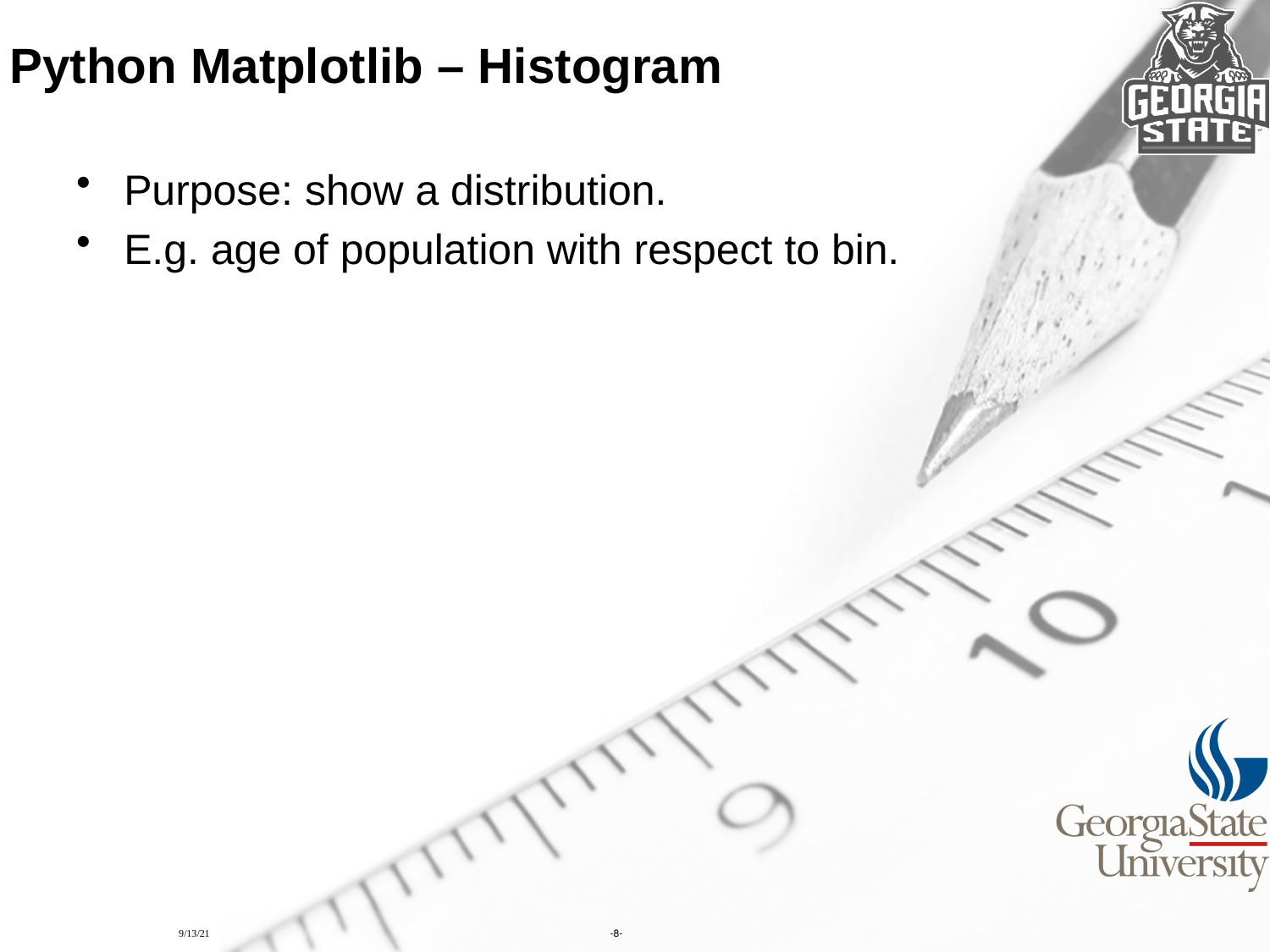

# Python Matplotlib – Histogram
Purpose: show a distribution.
E.g. age of population with respect to bin.